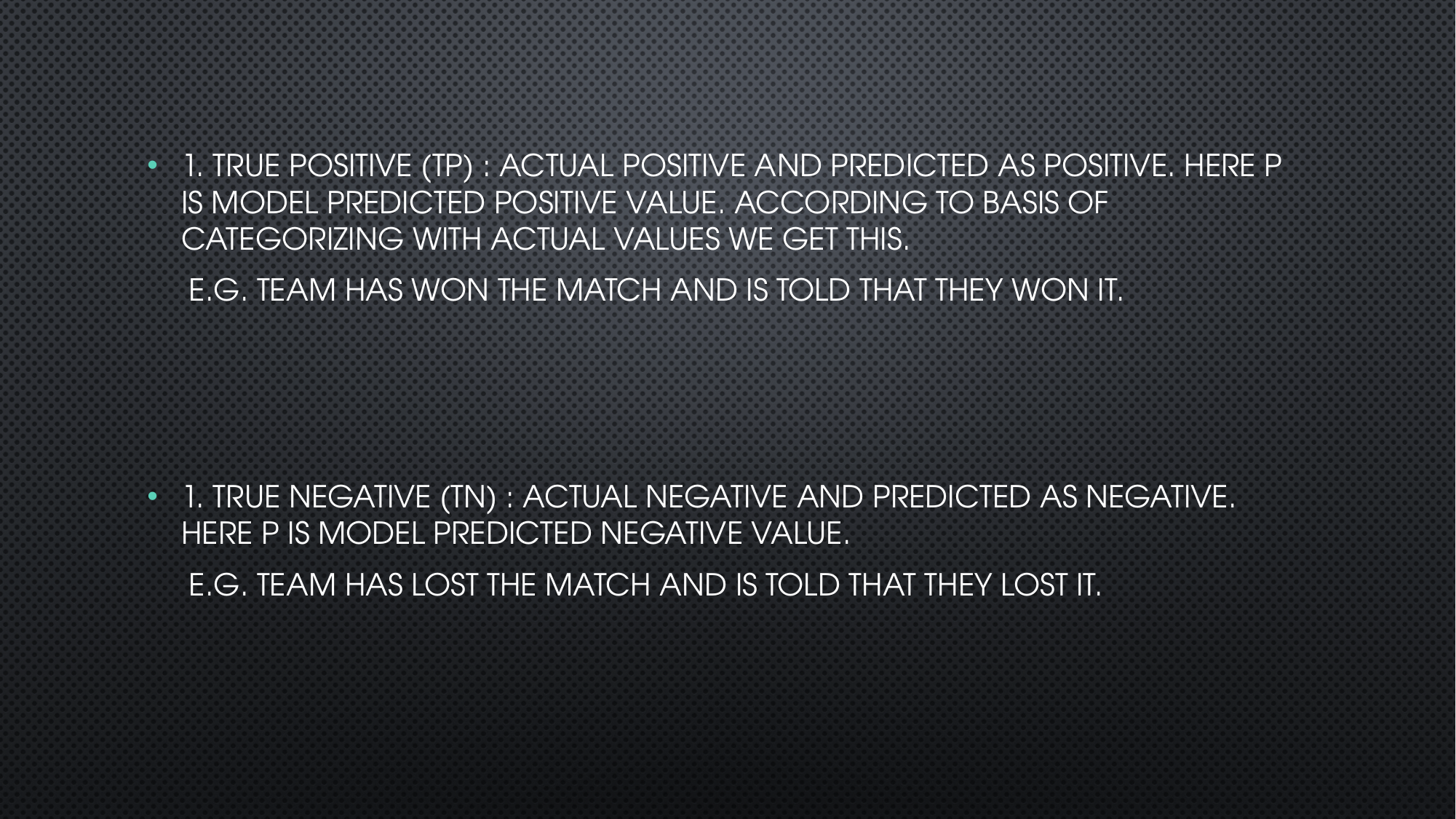

1. true positive (tp) : Actual positive and predicted as positive. Here p is model predicted positive value. According to basis of categorizing with actual values we get this.
     e.g. team has won the match and is told that they won it.

1. true negative (tn) : Actual negative and predicted as negative. Here p is model predicted negative value.
     e.g. team has lost the match and is told that they lost it.